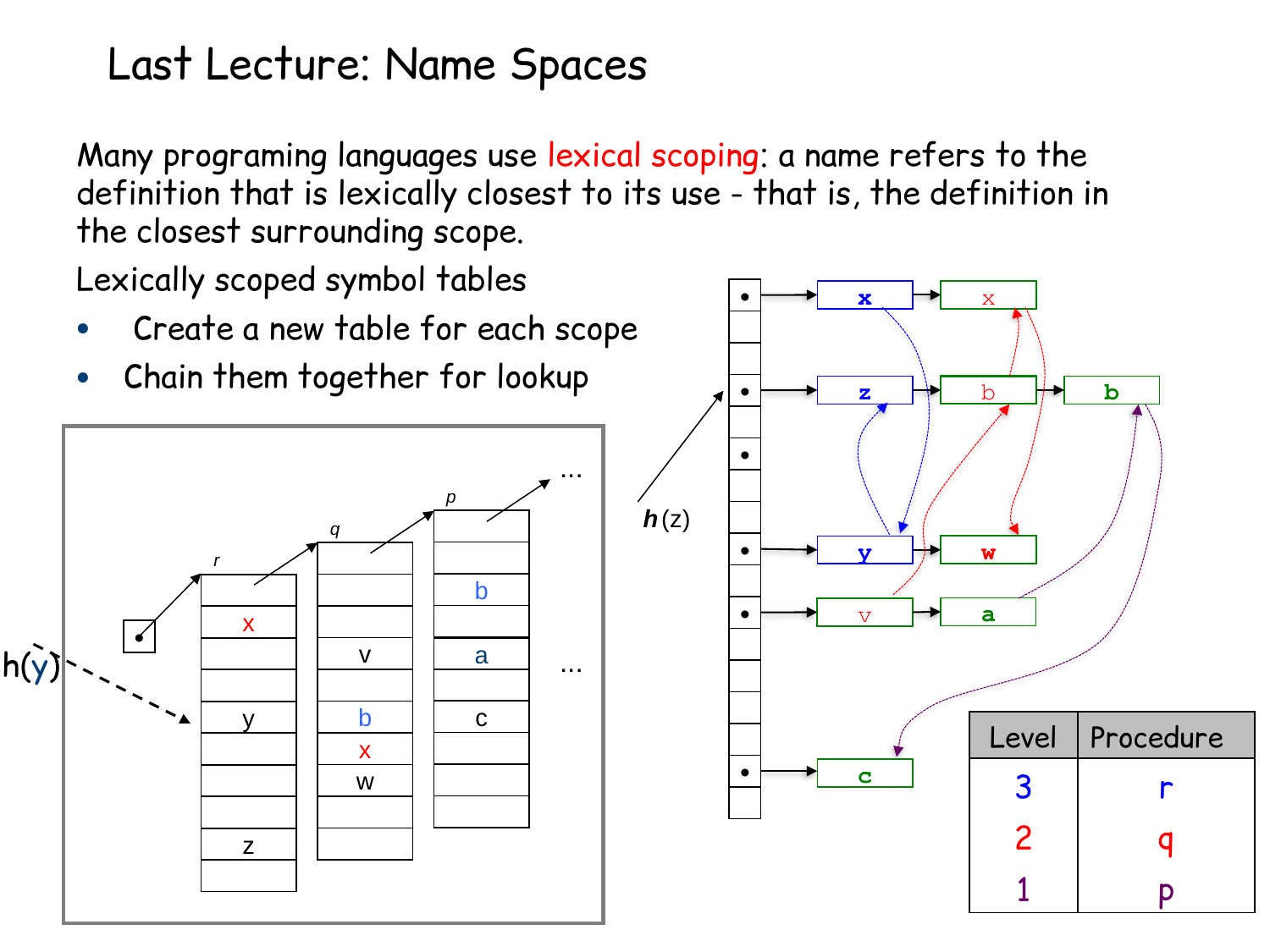

Last Lecture: Name Spaces
Many programing languages use lexical scoping: a name refers to the definition that is lexically closest to its use - that is, the definition in the closest surrounding scope.
Lexically scoped symbol tables
 Create a new table for each scope
Chain them together for lookup

•

•

•

•

•

•

x
x

z
b
b

y
w
a
v
c

...
p

q

r

b

x
•

v

a
...

c
b
y

x

w

z

h (z)
h(y)
| Level | Procedure |
| --- | --- |
| 3 | r |
| 2 | q |
| 1 | p |